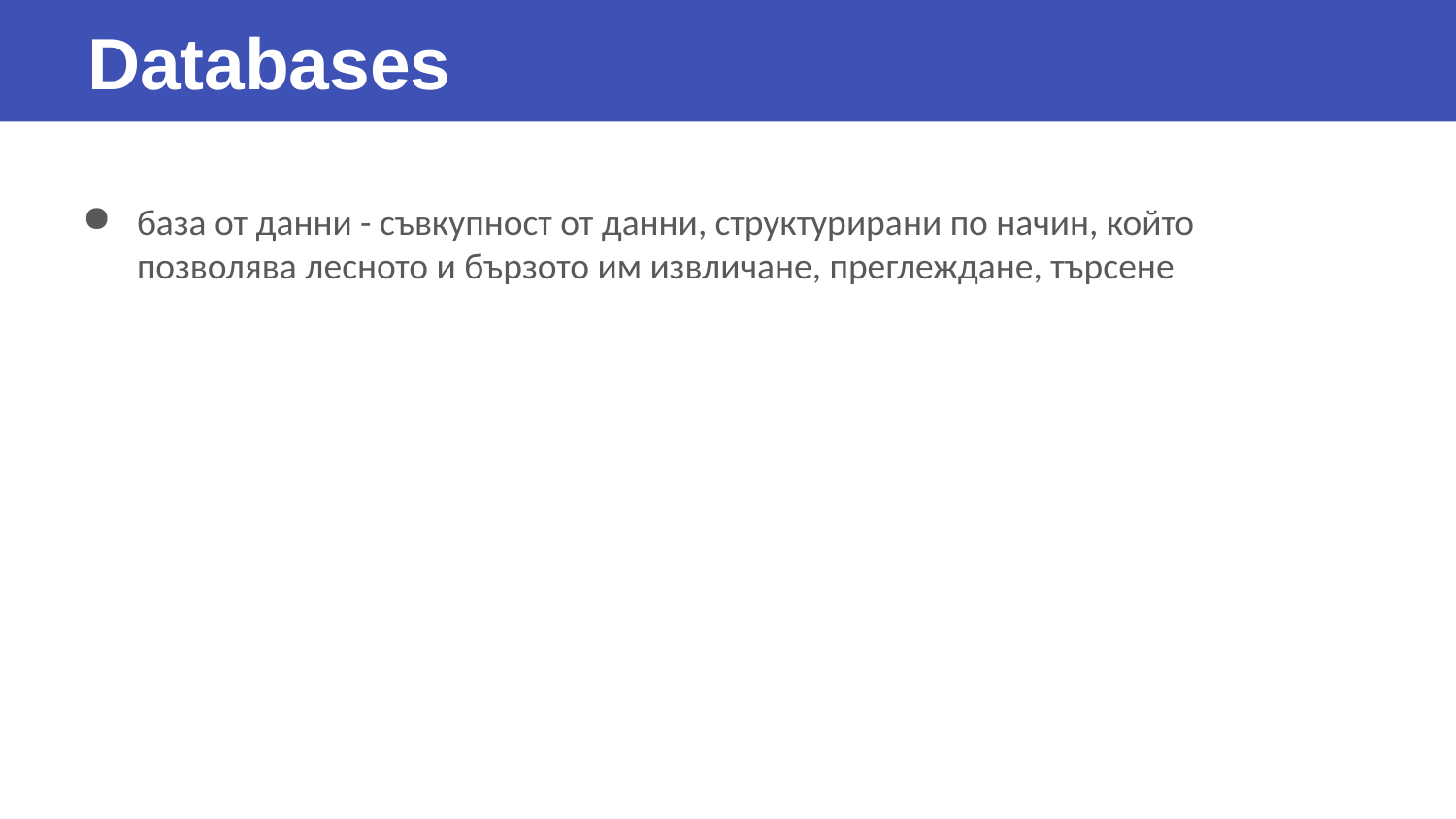

# Databases
база от данни - съвкупност от данни, структурирани по начин, който позволява лесното и бързото им извличане, преглеждане, търсене